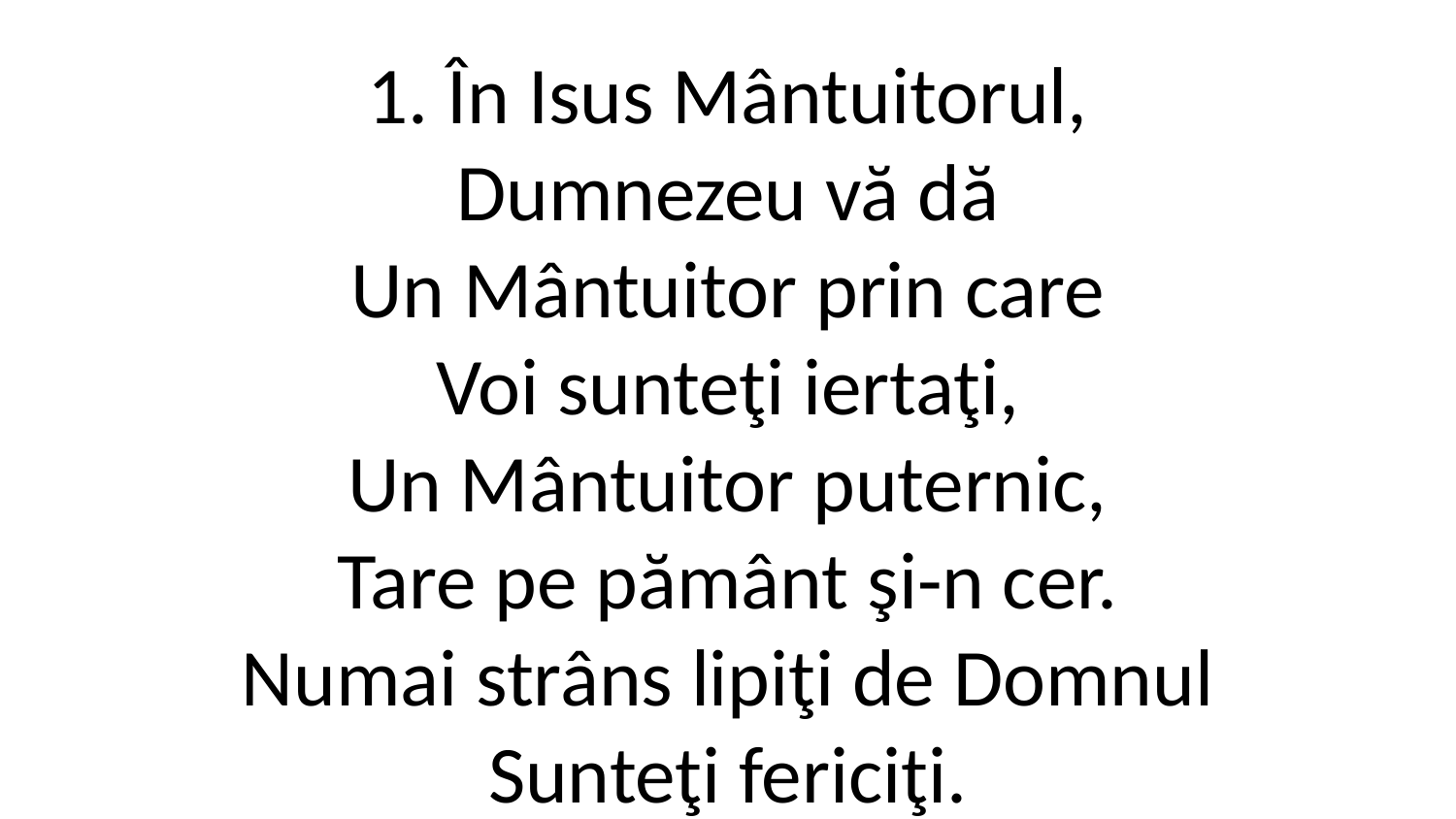

1. În Isus Mântuitorul,
Dumnezeu vă dă
Un Mântuitor prin care
Voi sunteţi iertaţi,
Un Mântuitor puternic,
Tare pe pământ şi-n cer.
Numai strâns lipiţi de Domnul
Sunteţi fericiţi.